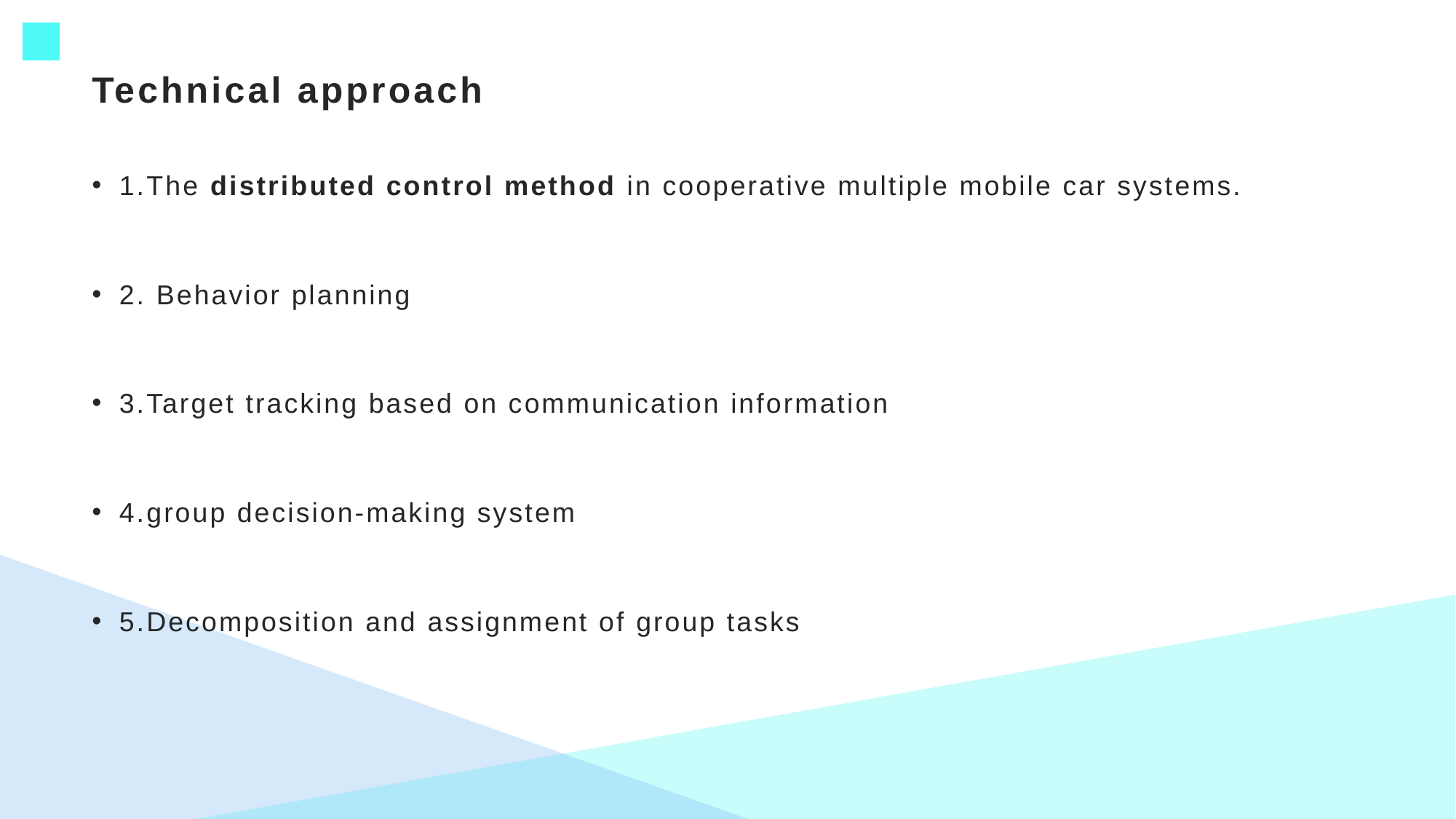

# Technical approach

1.The distributed control method in cooperative multiple mobile car systems.

2. Behavior planning

3.Target tracking based on communication information

4.group decision-making system

5.Decomposition and assignment of group tasks